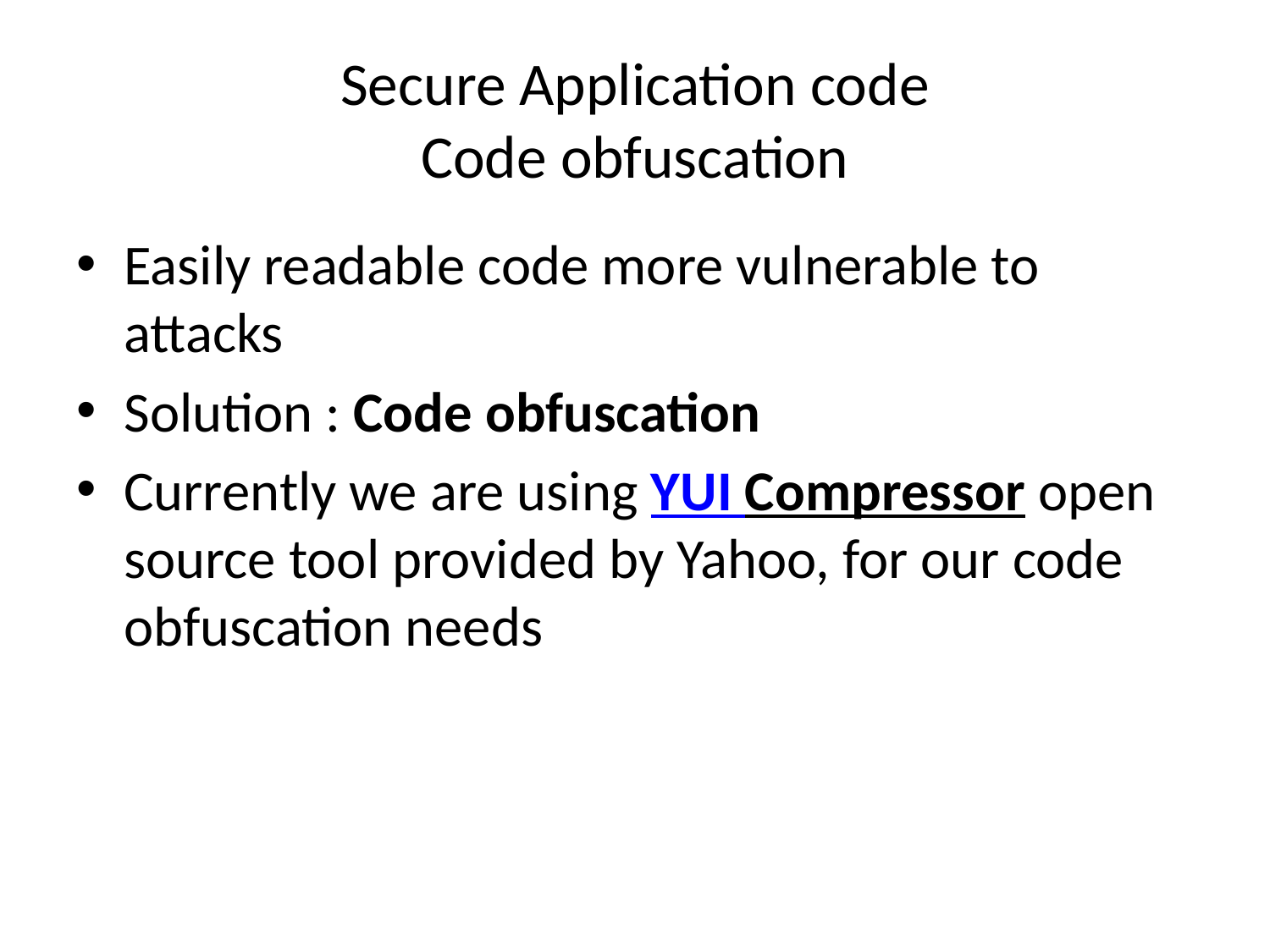

# Secure Application code Code obfuscation
Easily readable code more vulnerable to attacks
Solution : Code obfuscation
Currently we are using YUI Compressor open source tool provided by Yahoo, for our code obfuscation needs